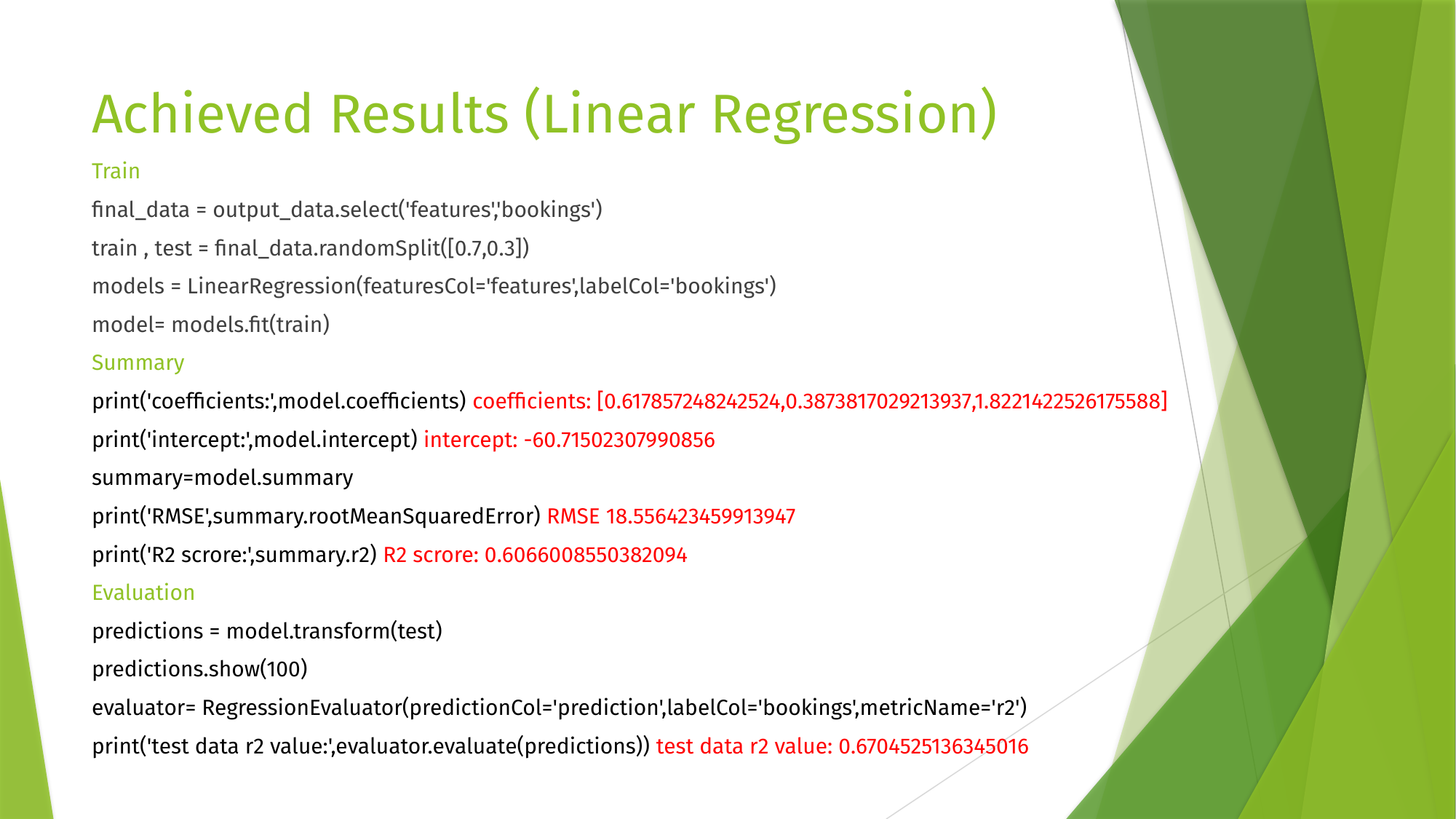

# Achieved Results (Linear Regression)
Train
final_data = output_data.select('features','bookings')
train , test = final_data.randomSplit([0.7,0.3])
models = LinearRegression(featuresCol='features',labelCol='bookings')
model= models.fit(train)
Summary
print('coefficients:',model.coefficients) coefficients: [0.617857248242524,0.3873817029213937,1.8221422526175588]
print('intercept:',model.intercept) intercept: -60.71502307990856
summary=model.summary
print('RMSE',summary.rootMeanSquaredError) RMSE 18.556423459913947
print('R2 scrore:',summary.r2) R2 scrore: 0.6066008550382094
Evaluation
predictions = model.transform(test)
predictions.show(100)
evaluator= RegressionEvaluator(predictionCol='prediction',labelCol='bookings',metricName='r2')
print('test data r2 value:',evaluator.evaluate(predictions)) test data r2 value: 0.6704525136345016